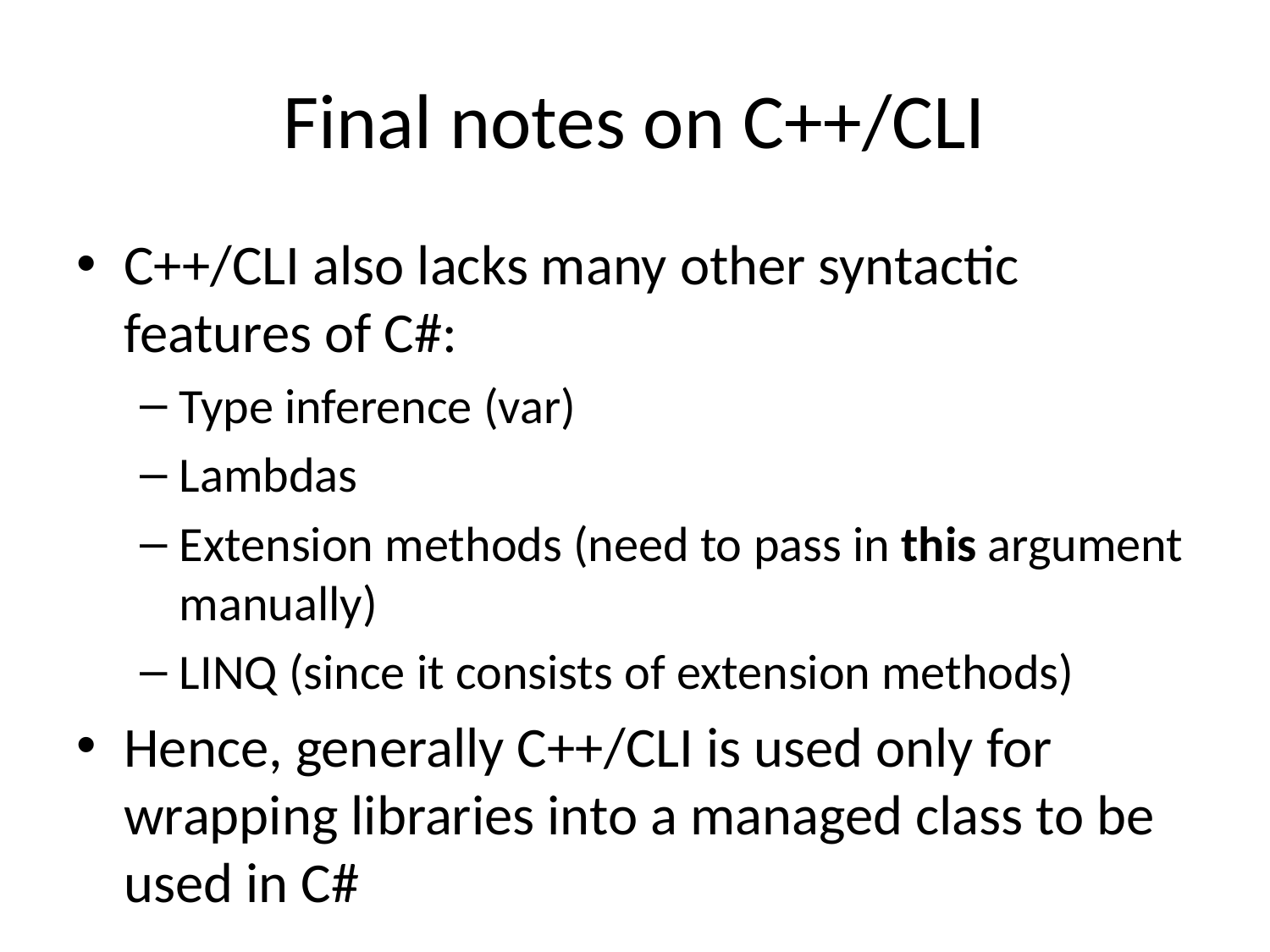

# Final notes on C++/CLI
C++/CLI also lacks many other syntactic features of C#:
Type inference (var)
Lambdas
Extension methods (need to pass in this argument manually)
LINQ (since it consists of extension methods)
Hence, generally C++/CLI is used only for wrapping libraries into a managed class to be used in C#